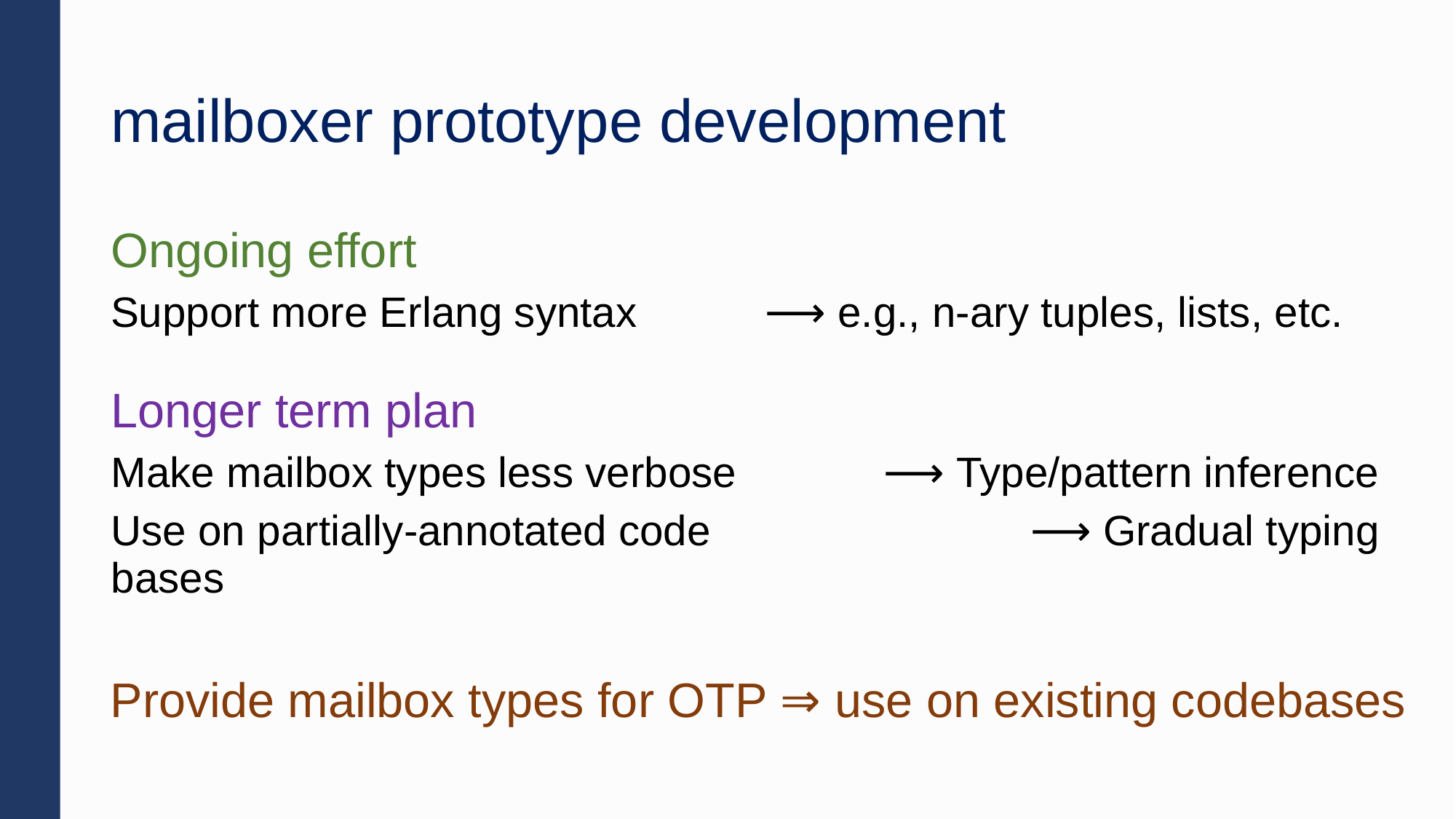

# mailboxer prototype development
| Ongoing effort |  |
| --- | --- |
| Support more Erlang syntax | ⟶ e.g., n-ary tuples, lists, etc. |
| Longer term plan |  |
| --- | --- |
| Make mailbox types less verbose | ⟶ Type/pattern inference |
| Use on partially-annotated code bases | ⟶ Gradual typing |
Provide mailbox types for OTP ⇒ use on existing codebases